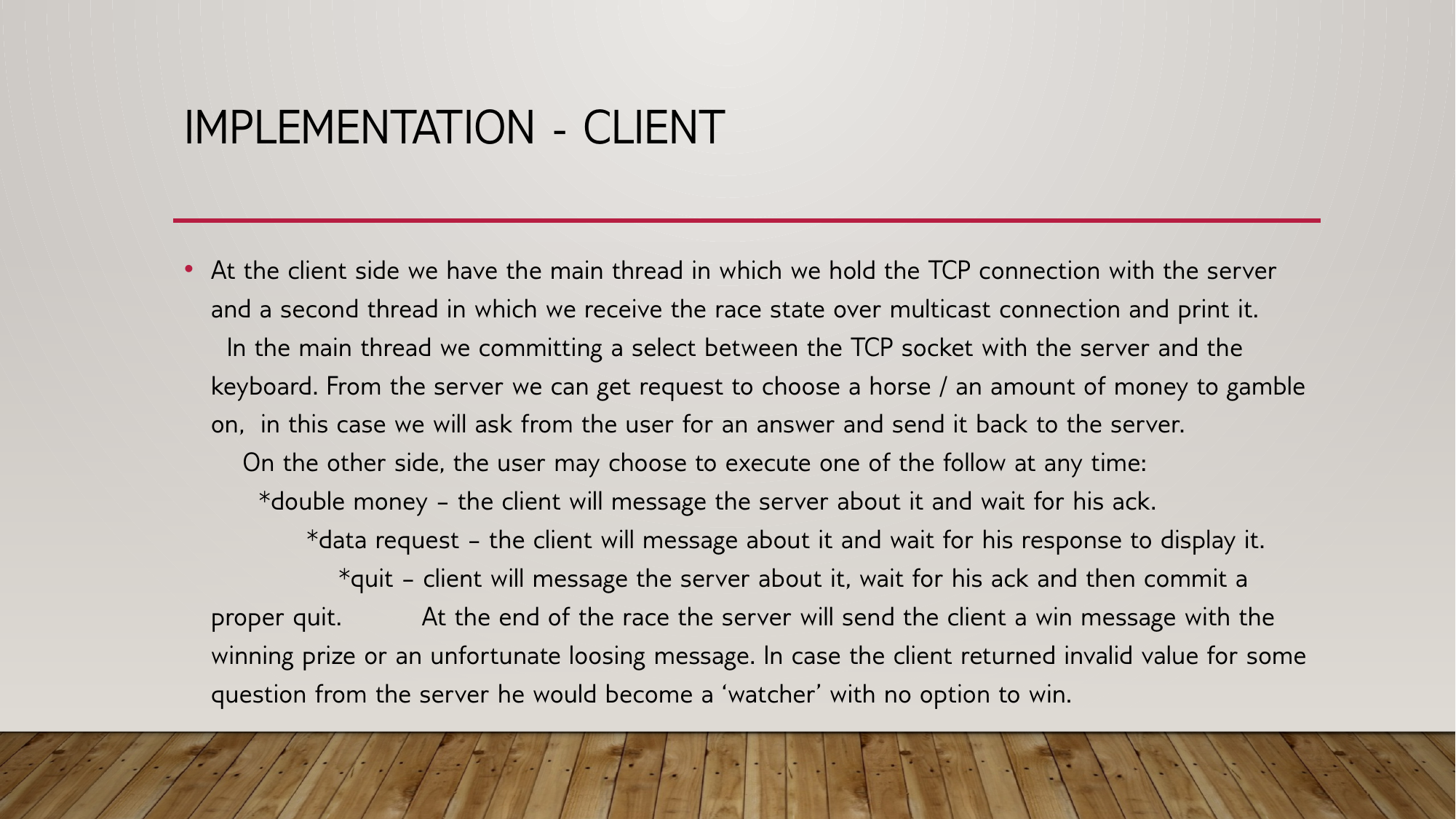

# Implementation - client
At the client side we have the main thread in which we hold the TCP connection with the server and a second thread in which we receive the race state over multicast connection and print it.         In the main thread we committing a select between the TCP socket with the server and the keyboard. From the server we can get request to choose a horse / an amount of money to gamble on,  in this case we will ask from the user for an answer and send it back to the server.                    On the other side, the user may choose to execute one of the follow at any time:                           *double money – the client will message the server about it and wait for his ack.                               *data request – the client will message about it and wait for his response to display it.                      *quit – client will message the server about it, wait for his ack and then commit a proper quit.          At the end of the race the server will send the client a win message with the winning prize or an unfortunate loosing message. In case the client returned invalid value for some question from the server he would become a ‘watcher’ with no option to win.